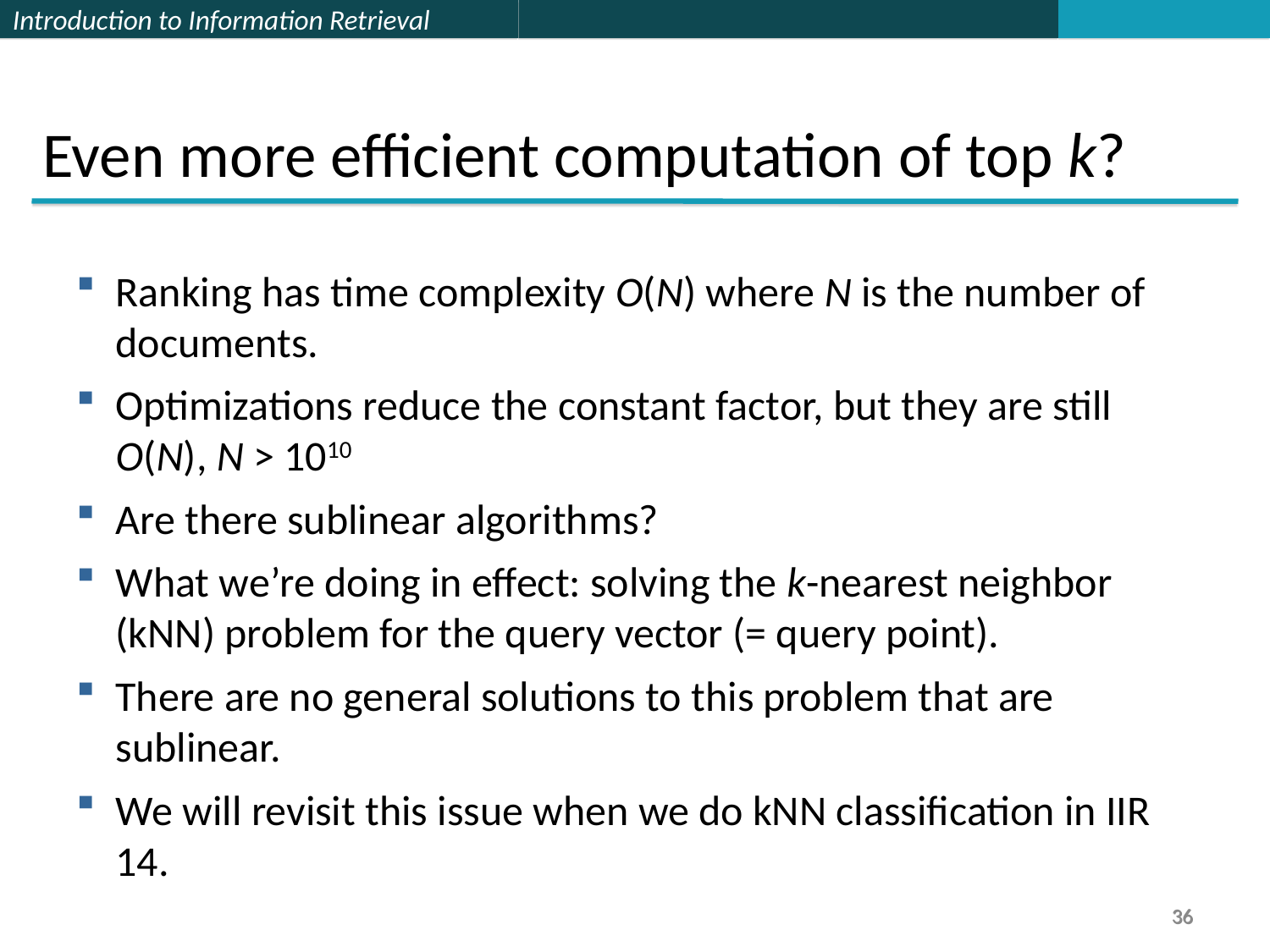

Even more efficient computation of top k?
Ranking has time complexity O(N) where N is the number of documents.
Optimizations reduce the constant factor, but they are still O(N), N > 1010
Are there sublinear algorithms?
What we’re doing in effect: solving the k-nearest neighbor (kNN) problem for the query vector (= query point).
There are no general solutions to this problem that are sublinear.
We will revisit this issue when we do kNN classification in IIR 14.
36
36